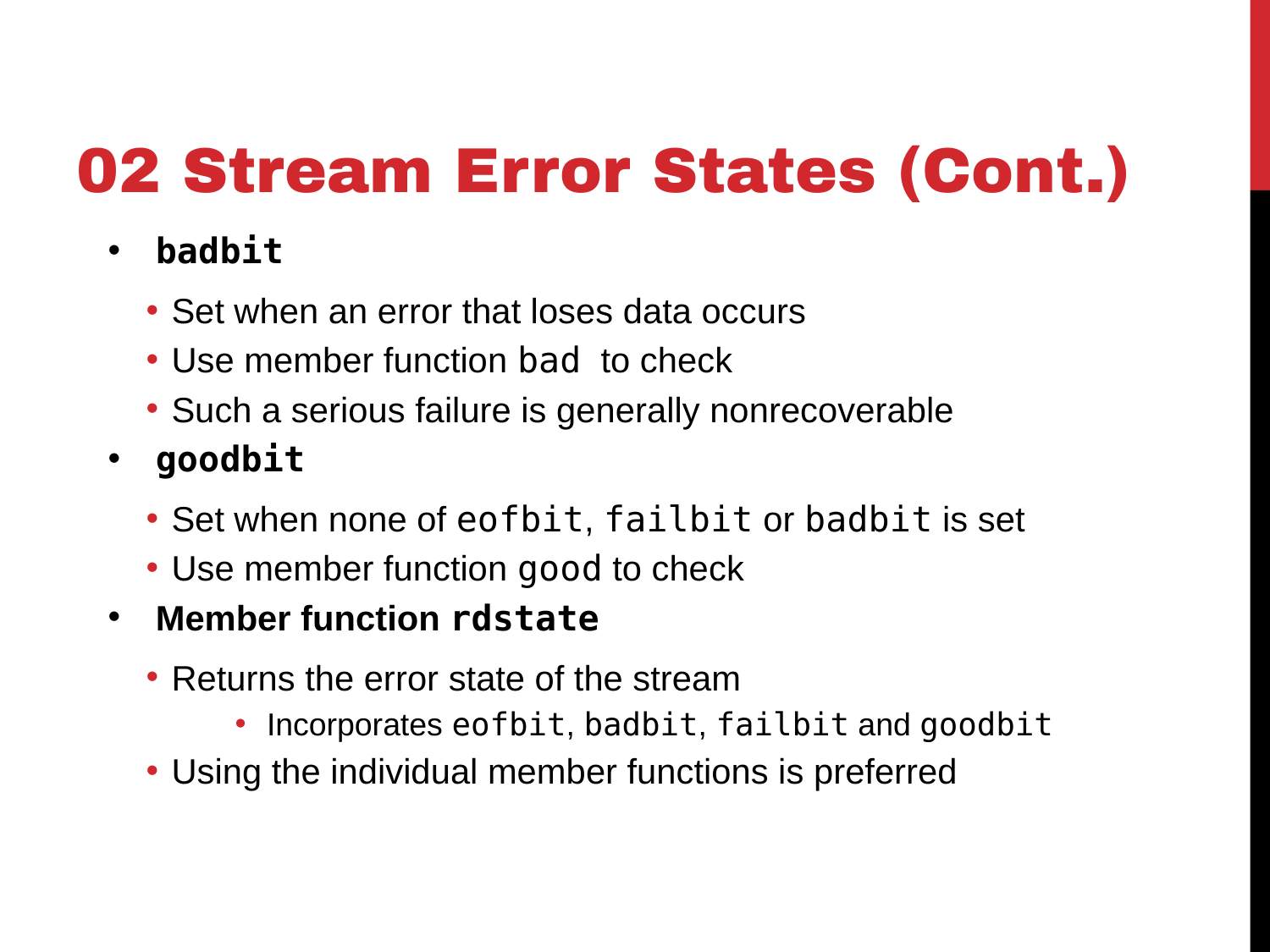

# 02 Stream Error States (Cont.)
badbit
Set when an error that loses data occurs
Use member function bad  to check
Such a serious failure is generally nonrecoverable
goodbit
Set when none of eofbit, failbit or badbit is set
Use member function good to check
Member function rdstate
Returns the error state of the stream
Incorporates eofbit, badbit, failbit and goodbit
Using the individual member functions is preferred